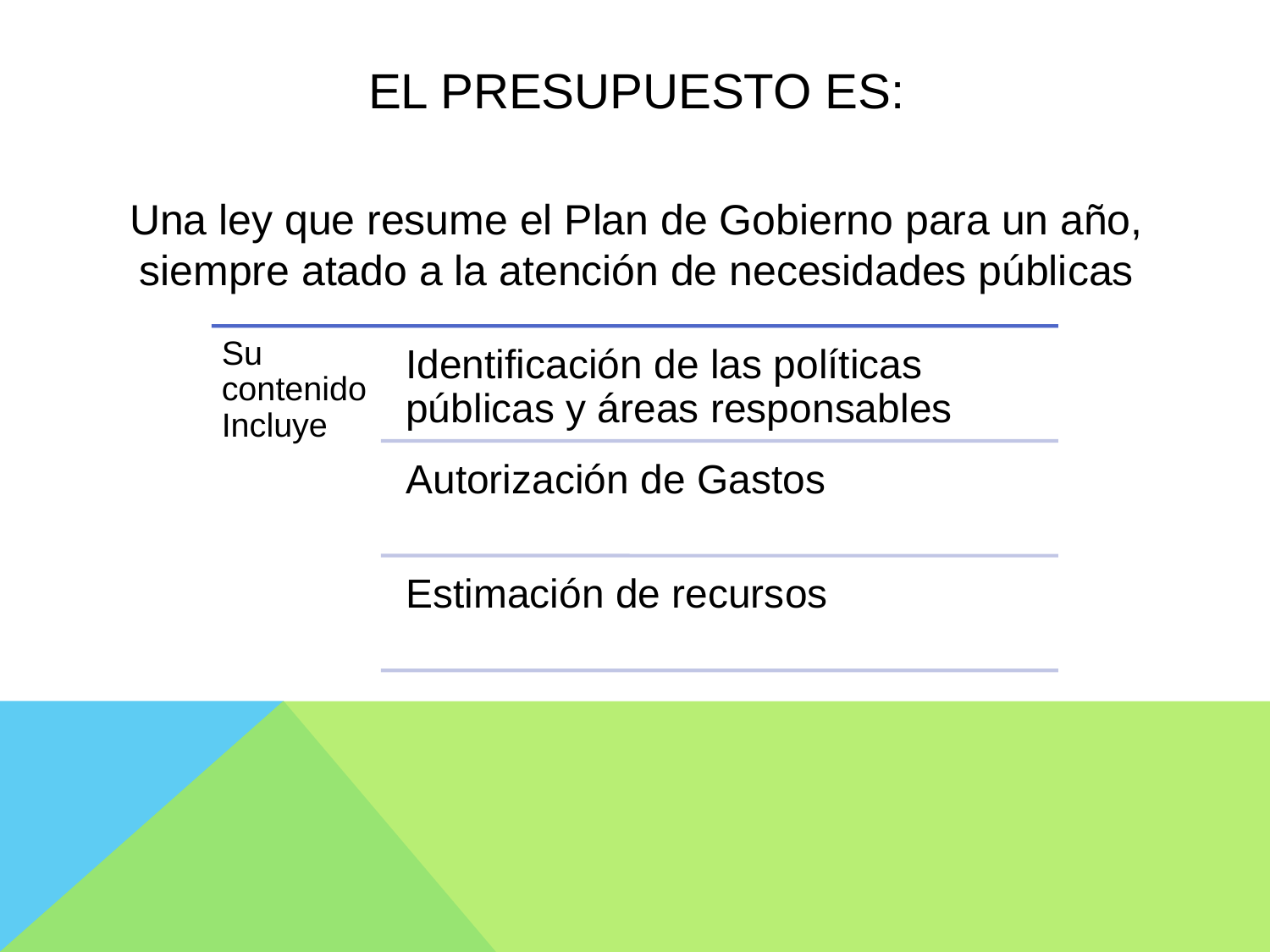

# El presupuesto es:

Una ley que resume el Plan de Gobierno para un año, siempre atado a la atención de necesidades públicas

Su contenido Incluye
Identificación de las políticas públicas y áreas responsables
Autorización de Gastos
Estimación de recursos